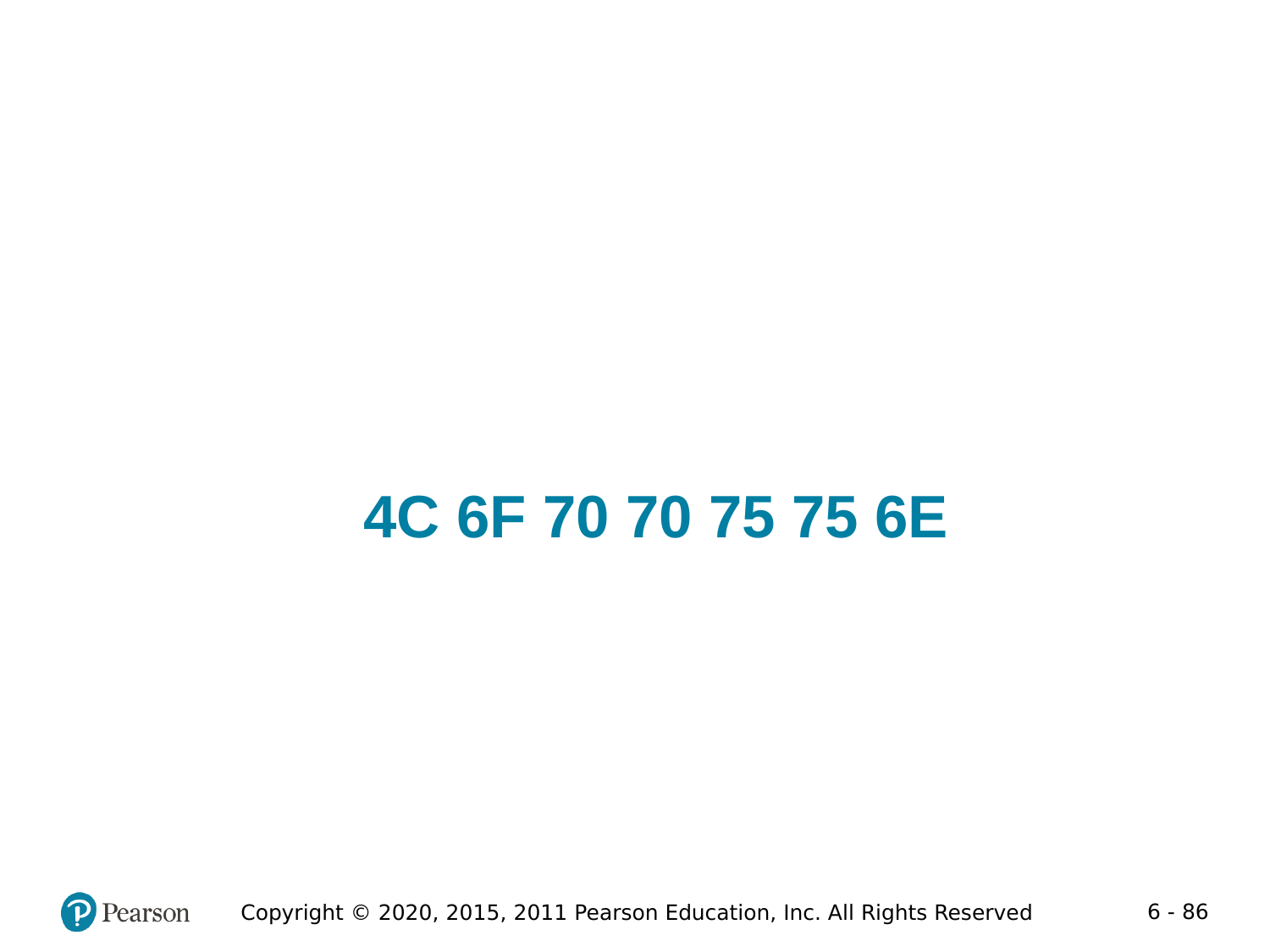

# 4C 6F 70 70 75 75 6E